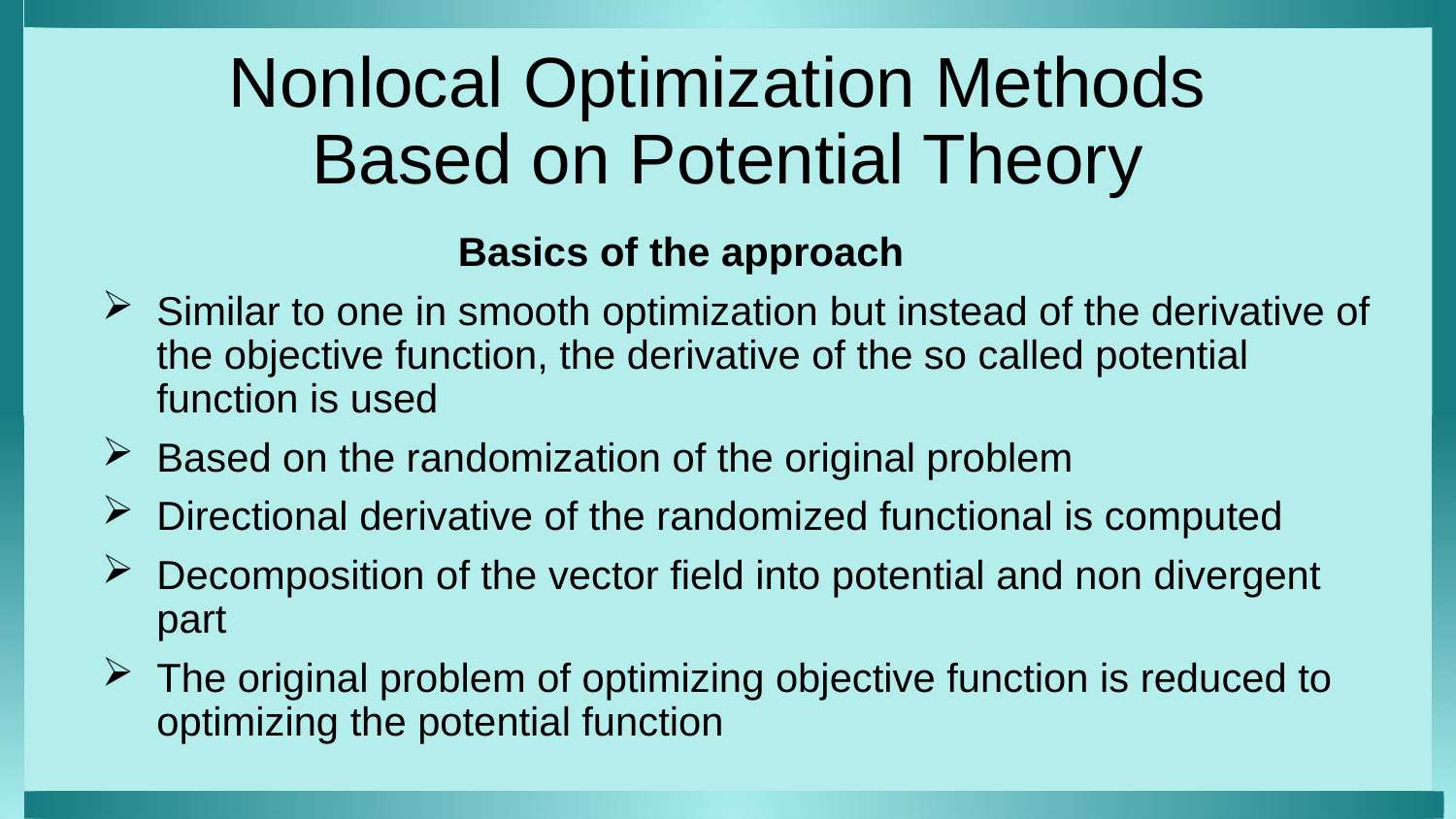

# Nonlocal Optimization Methods Based on Potential Theory
		       Basics of the approach
Similar to one in smooth optimization but instead of the derivative of the objective function, the derivative of the so called potential function is used
Based on the randomization of the original problem
Directional derivative of the randomized functional is computed
Decomposition of the vector field into potential and non divergent part
The original problem of optimizing objective function is reduced to optimizing the potential function